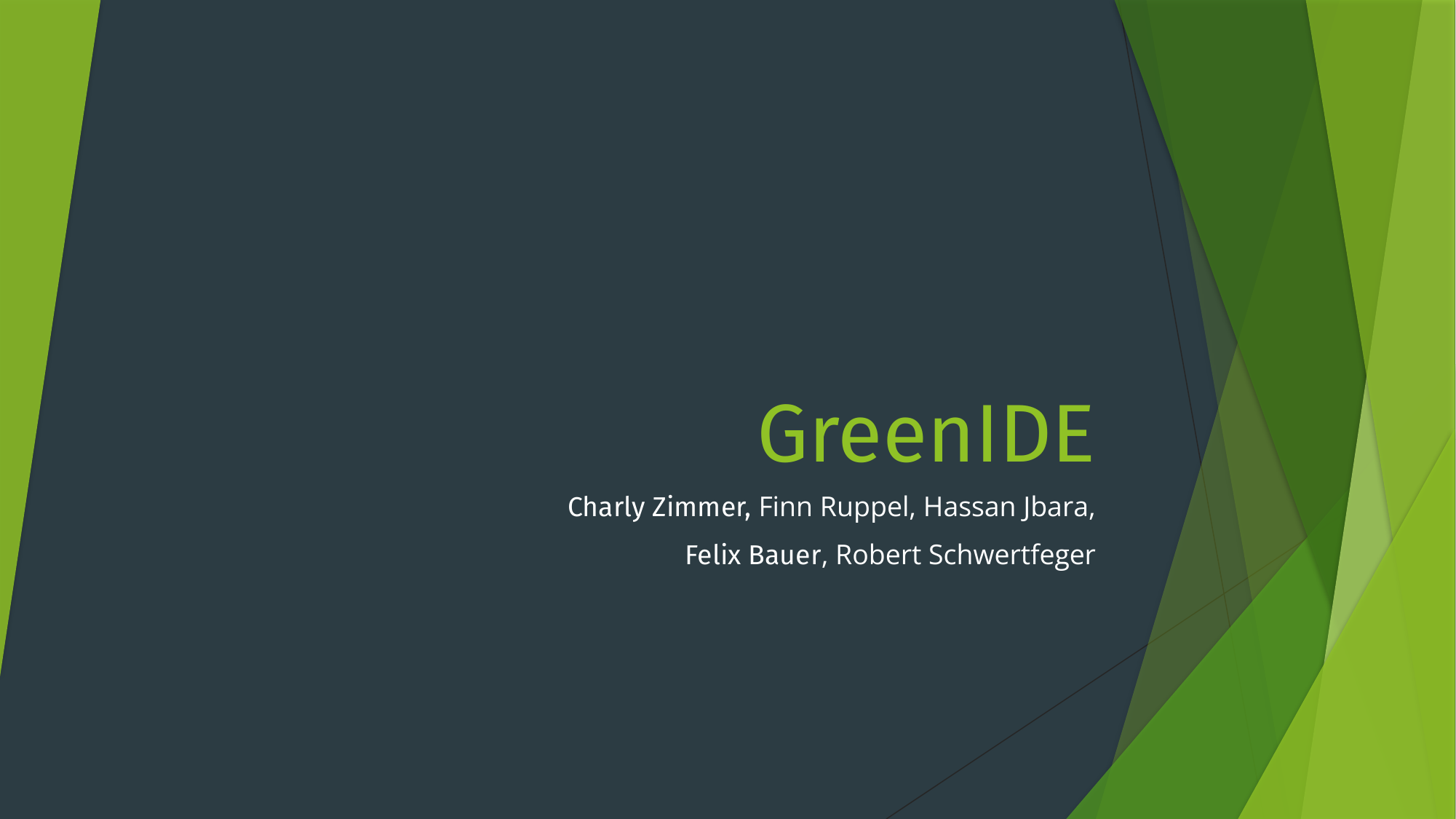

# GreenIDE
Charly Zimmer, Finn Ruppel, Hassan Jbara,
Felix Bauer, Robert Schwertfeger